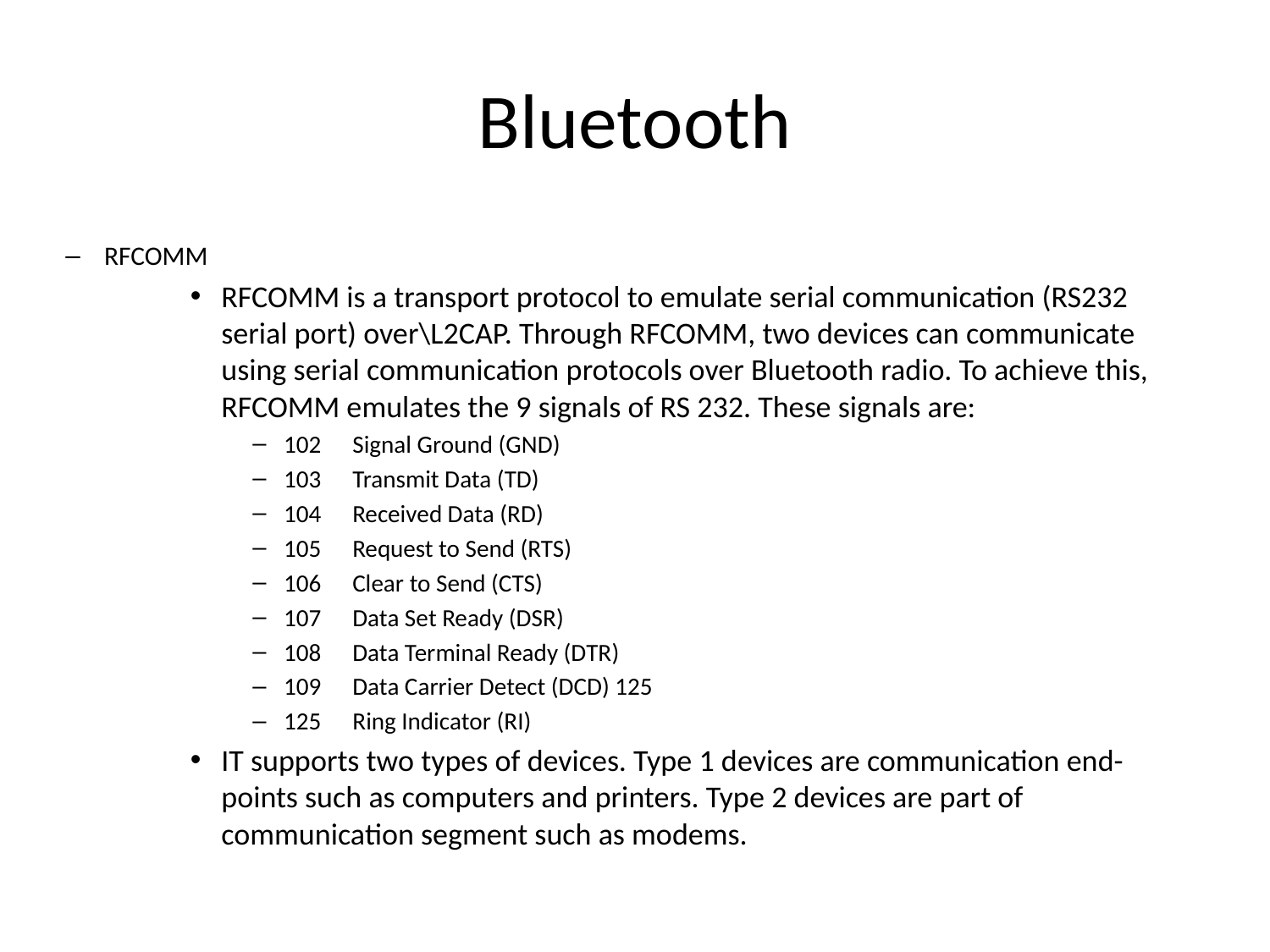

# Bluetooth
RFCOMM
RFCOMM is a transport protocol to emulate serial communication (RS232 serial port) over\L2CAP. Through RFCOMM, two devices can communicate using serial communication protocols over Bluetooth radio. To achieve this, RFCOMM emulates the 9 signals of RS 232. These signals are:
102	Signal Ground (GND)
103	Transmit Data (TD)
104	Received Data (RD)
105	Request to Send (RTS)
106	Clear to Send (CTS)
107 	Data Set Ready (DSR)
108	Data Terminal Ready (DTR)
109	Data Carrier Detect (DCD) 125
125 	Ring Indicator (RI)
IT supports two types of devices. Type 1 devices are communication end-points such as computers and printers. Type 2 devices are part of communication segment such as modems.